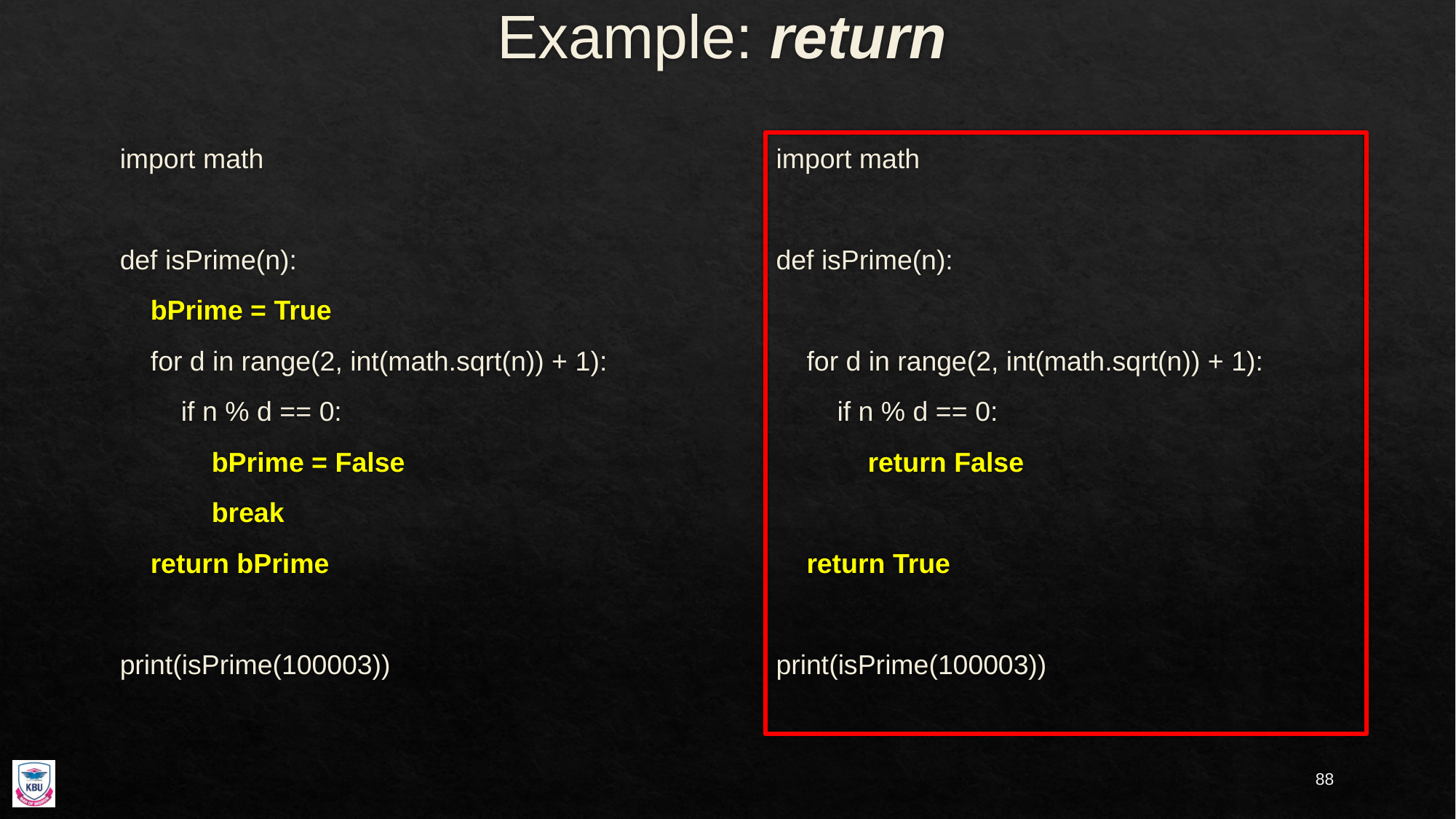

# Example: return
import math

def isPrime(n):
    bPrime = True
    for d in range(2, int(math.sqrt(n)) + 1):
        if n % d == 0:
            bPrime = False
            break
    return bPrime

print(isPrime(100003))
import math

def isPrime(n):

    for d in range(2, int(math.sqrt(n)) + 1):
        if n % d == 0:
            return False

    return True

print(isPrime(100003))
88